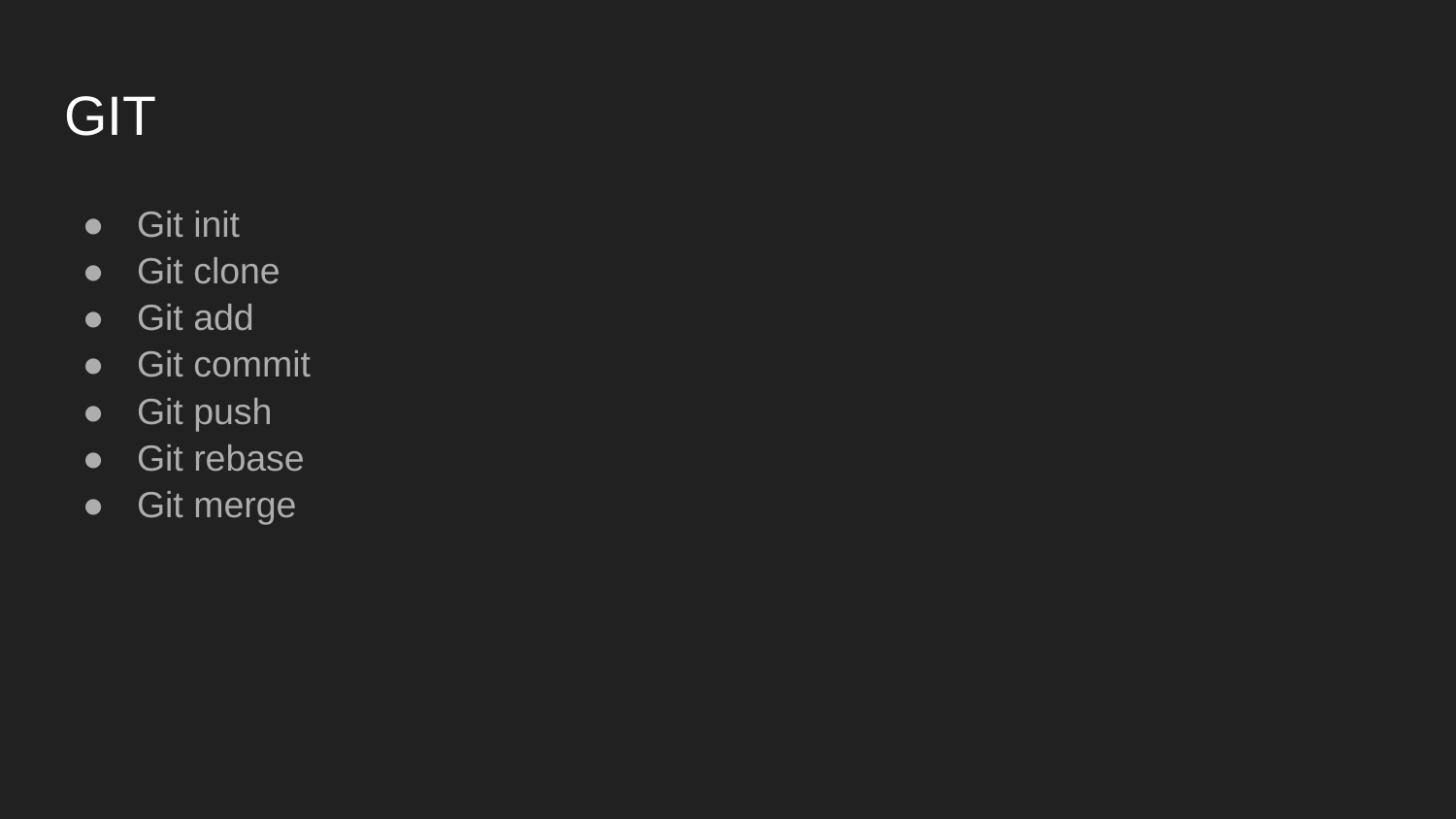

# GIT
Git init
Git clone
Git add
Git commit
Git push
Git rebase
Git merge